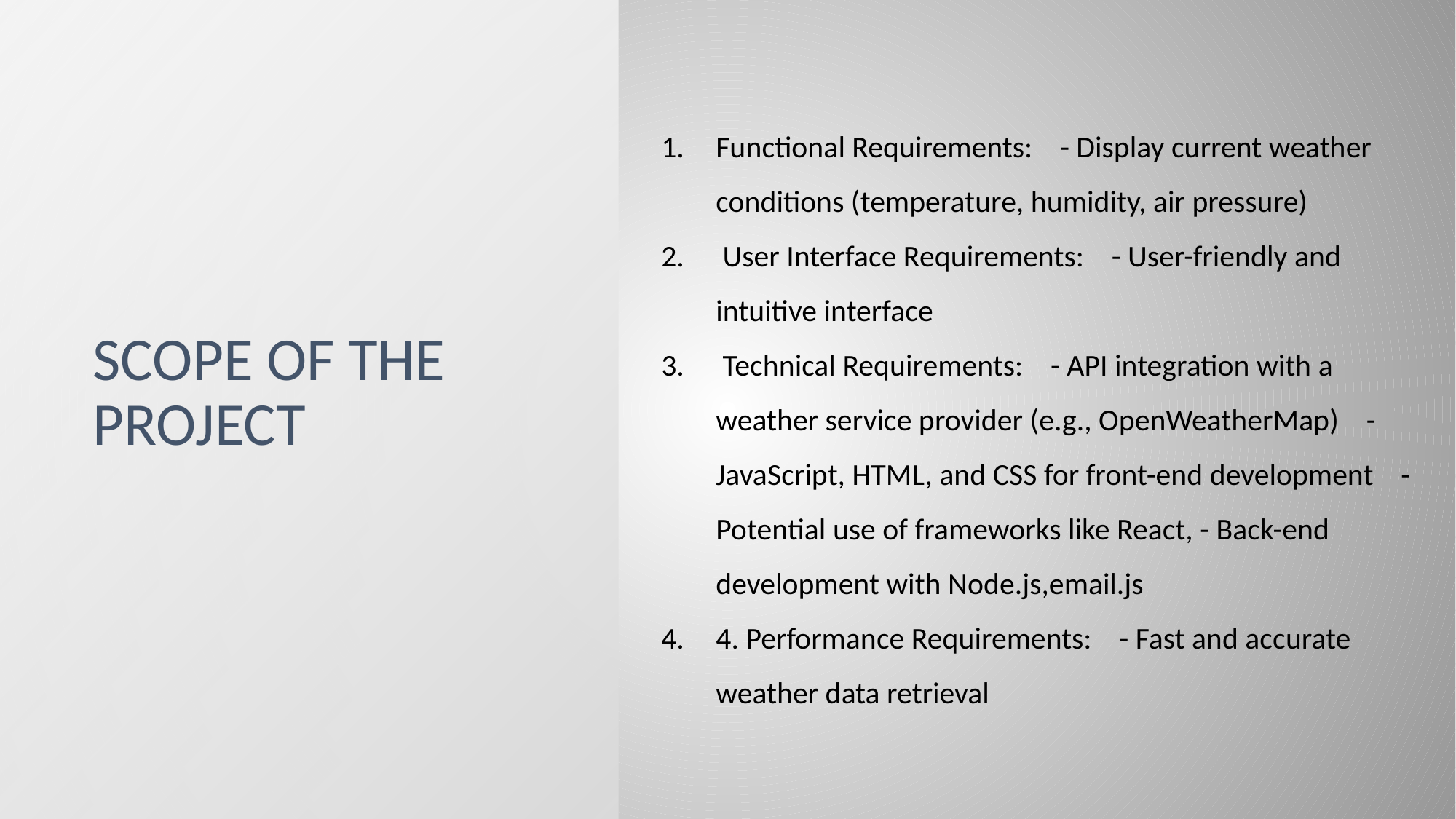

# Scope of the project
Functional Requirements:    - Display current weather conditions (temperature, humidity, air pressure)
 User Interface Requirements:    - User-friendly and intuitive interface
 Technical Requirements:    - API integration with a weather service provider (e.g., OpenWeatherMap)    - JavaScript, HTML, and CSS for front-end development    - Potential use of frameworks like React, - Back-end development with Node.js,email.js
4. Performance Requirements:    - Fast and accurate weather data retrieval